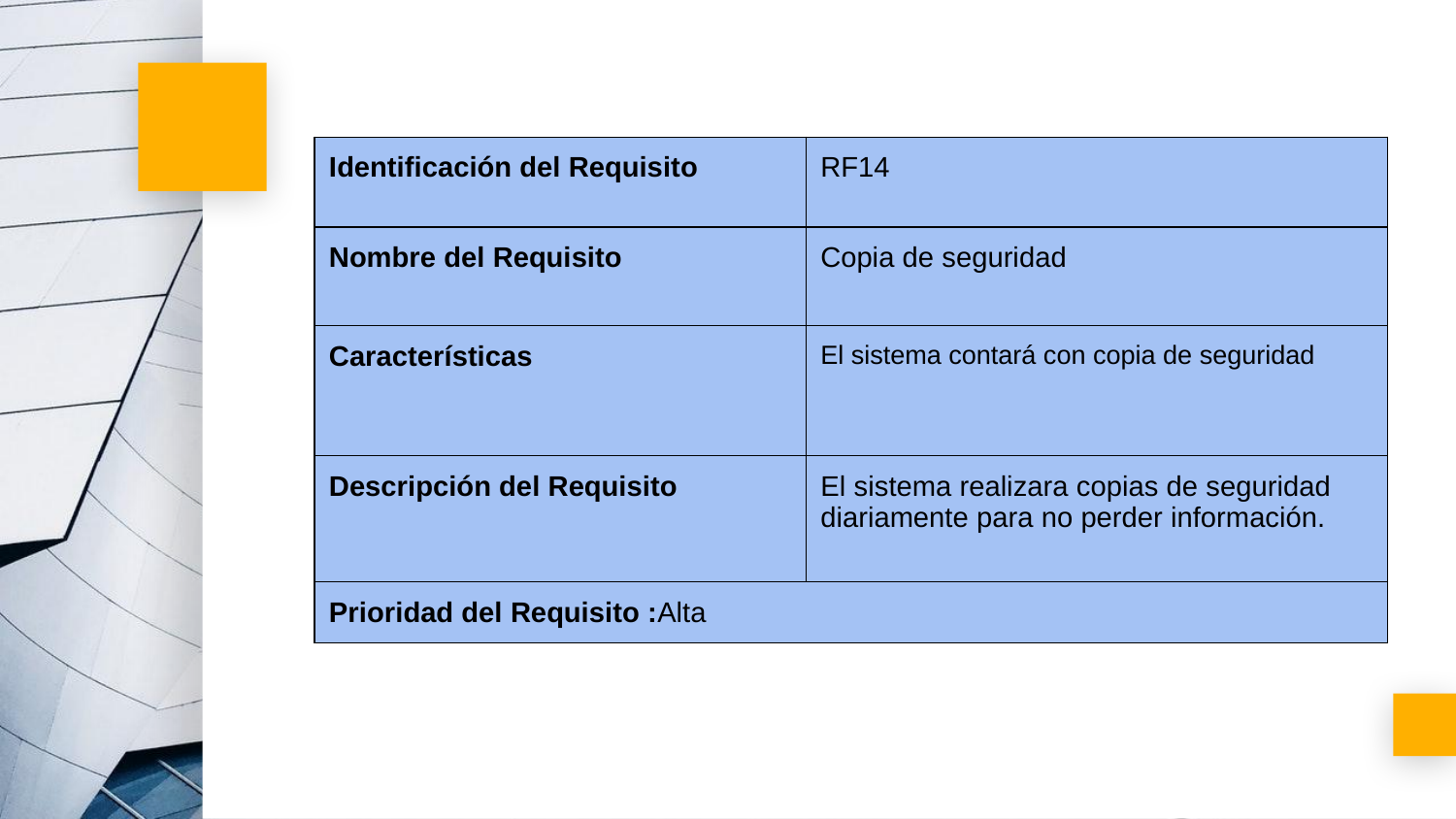

| Identificación del Requisito | RF14 |
| --- | --- |
| Nombre del Requisito | Copia de seguridad |
| Características | El sistema contará con copia de seguridad |
| Descripción del Requisito | El sistema realizara copias de seguridad diariamente para no perder información. |
| Prioridad del Requisito :Alta |
| --- |